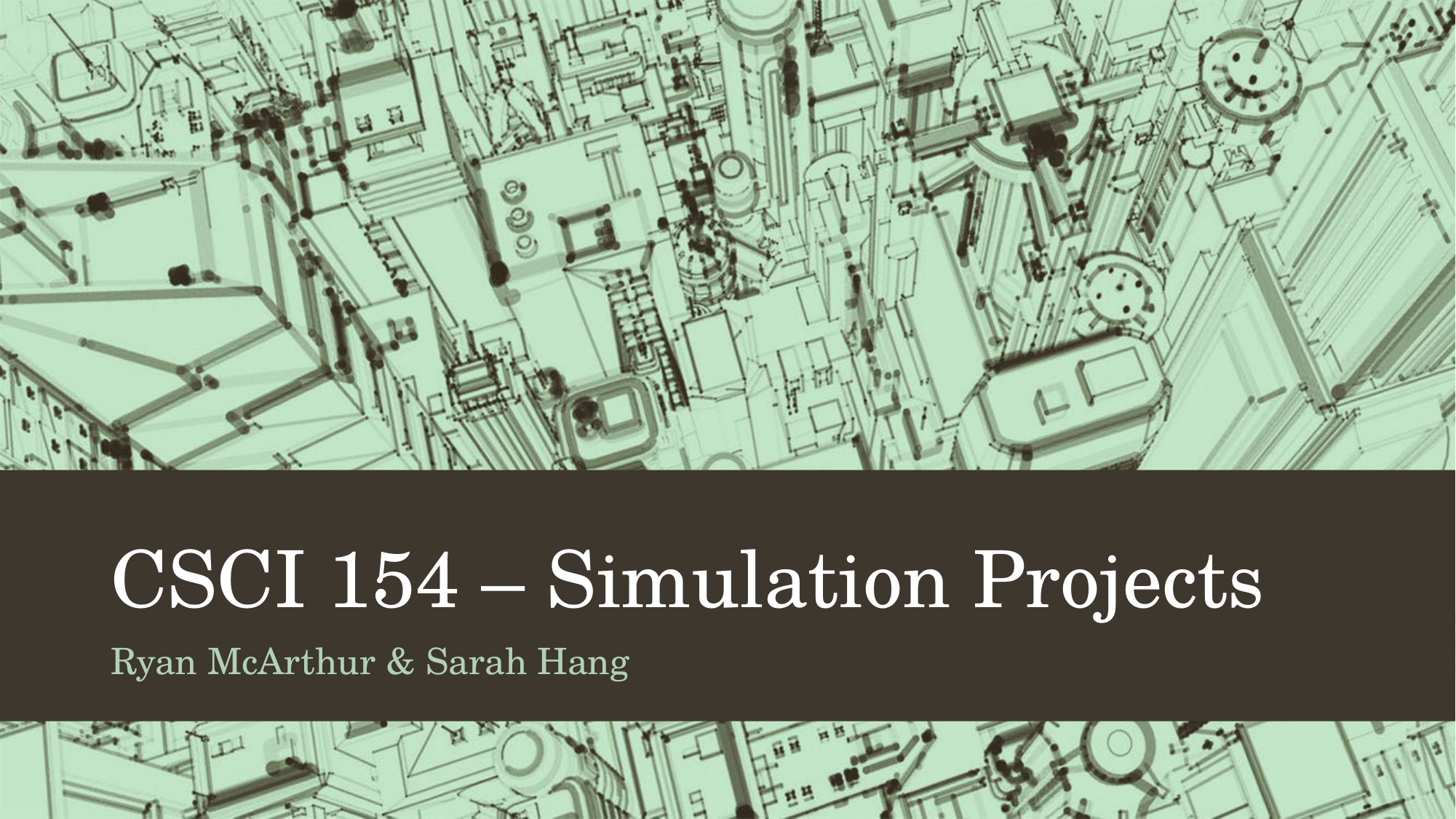

# CSCI 154 – Simulation Projects
Ryan McArthur & Sarah Hang